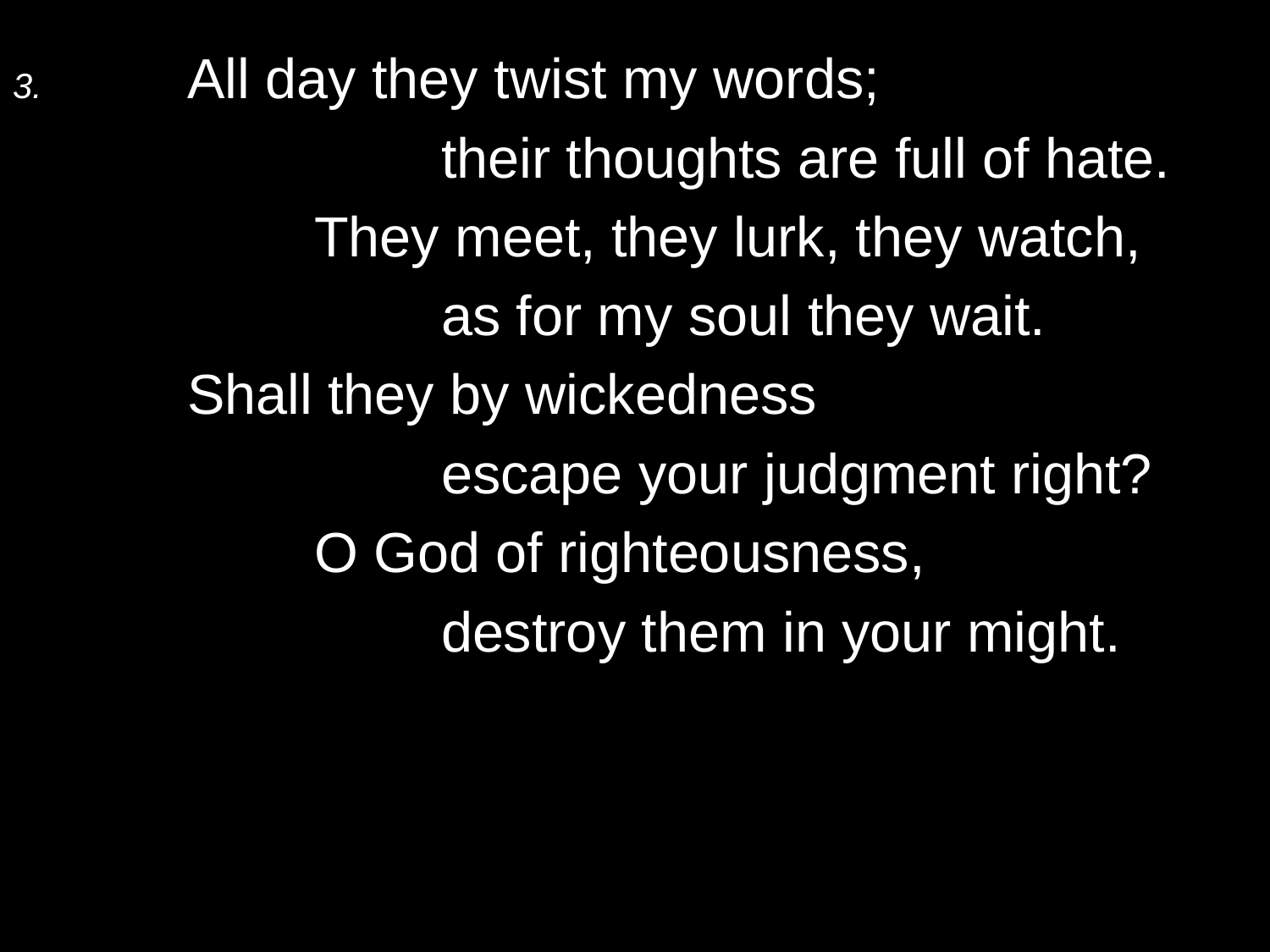

3.	All day they twist my words;
			their thoughts are full of hate.
		They meet, they lurk, they watch,
			as for my soul they wait.
	Shall they by wickedness
			escape your judgment right?
		O God of righteousness,
			destroy them in your might.